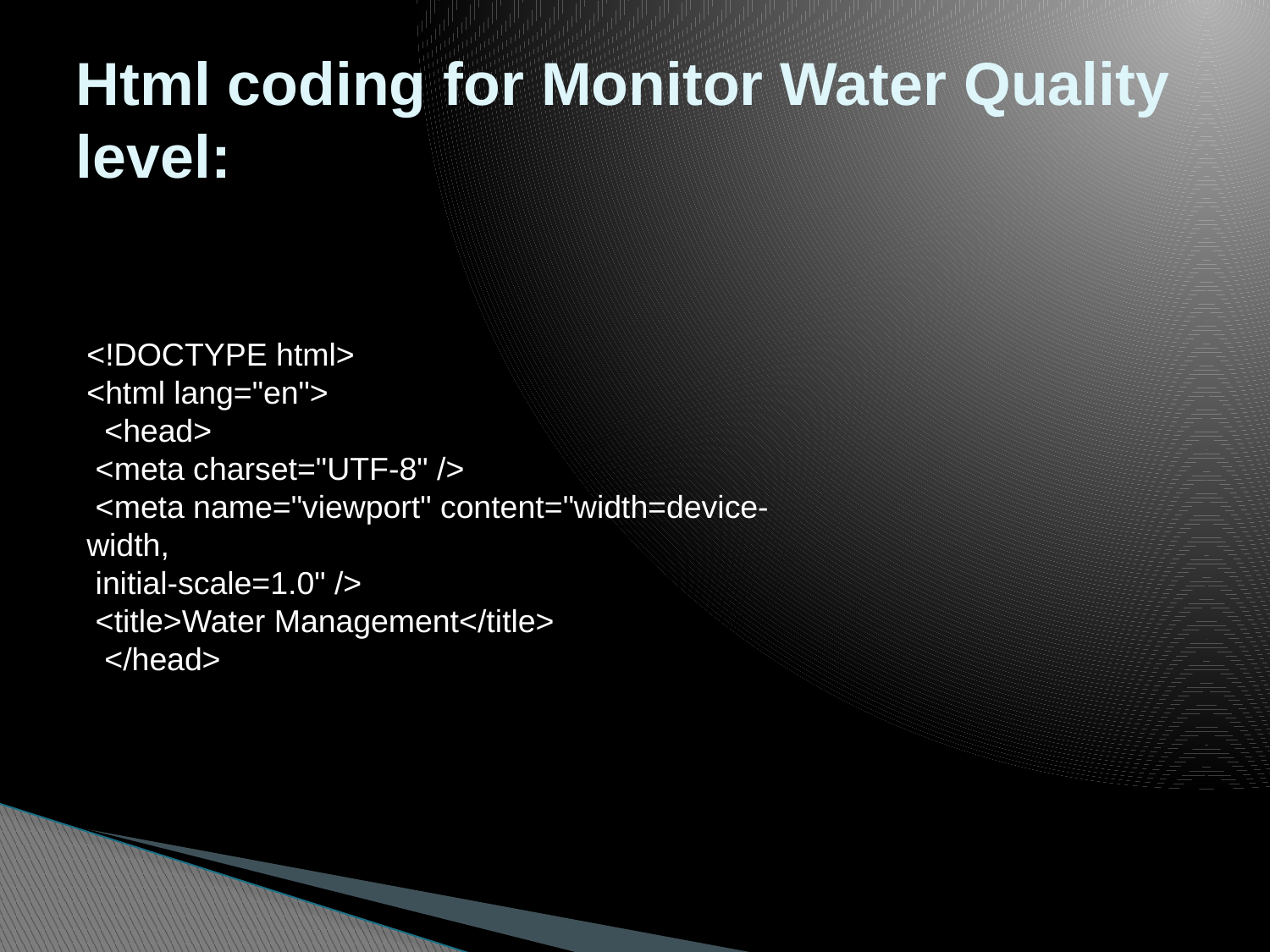

# Html coding for Monitor Water Quality level:
<!DOCTYPE html>
<html lang="en">
  <head>
 <meta charset="UTF-8" />
 <meta name="viewport" content="width=device-width,
 initial-scale=1.0" />
 <title>Water Management</title>
  </head>